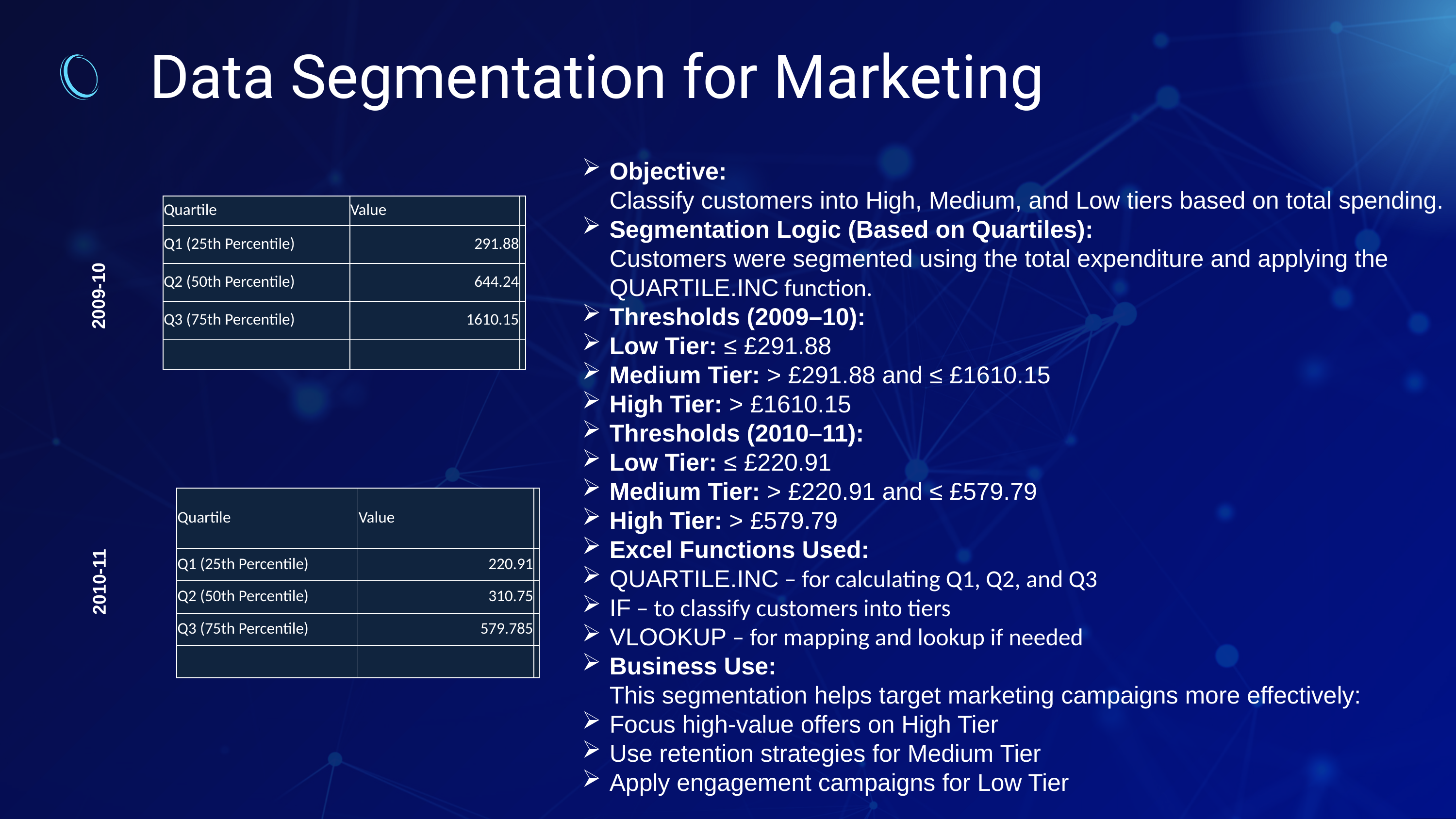

Data Segmentation for Marketing

Objective:
Classify customers into High, Medium, and Low tiers based on total spending.
Segmentation Logic (Based on Quartiles):
Customers were segmented using the total expenditure and applying the QUARTILE.INC function.
Thresholds (2009–10):
Low Tier: ≤ £291.88
Medium Tier: > £291.88 and ≤ £1610.15
High Tier: > £1610.15
Thresholds (2010–11):
Low Tier: ≤ £220.91
Medium Tier: > £220.91 and ≤ £579.79
High Tier: > £579.79
Excel Functions Used:
QUARTILE.INC – for calculating Q1, Q2, and Q3
IF – to classify customers into tiers
VLOOKUP – for mapping and lookup if needed
Business Use:
This segmentation helps target marketing campaigns more effectively:
Focus high-value offers on High Tier
Use retention strategies for Medium Tier
Apply engagement campaigns for Low Tier

| Quartile | Value |  |
| --- | --- | --- |
| Q1 (25th Percentile) | 291.88 |  |
| Q2 (50th Percentile) | 644.24 |  |
| Q3 (75th Percentile) | 1610.15 |  |
|  |  |  |
2009-10
| Quartile | Value |  |
| --- | --- | --- |
| Q1 (25th Percentile) | 220.91 |  |
| Q2 (50th Percentile) | 310.75 |  |
| Q3 (75th Percentile) | 579.785 |  |
|  |  |  |
2010-11